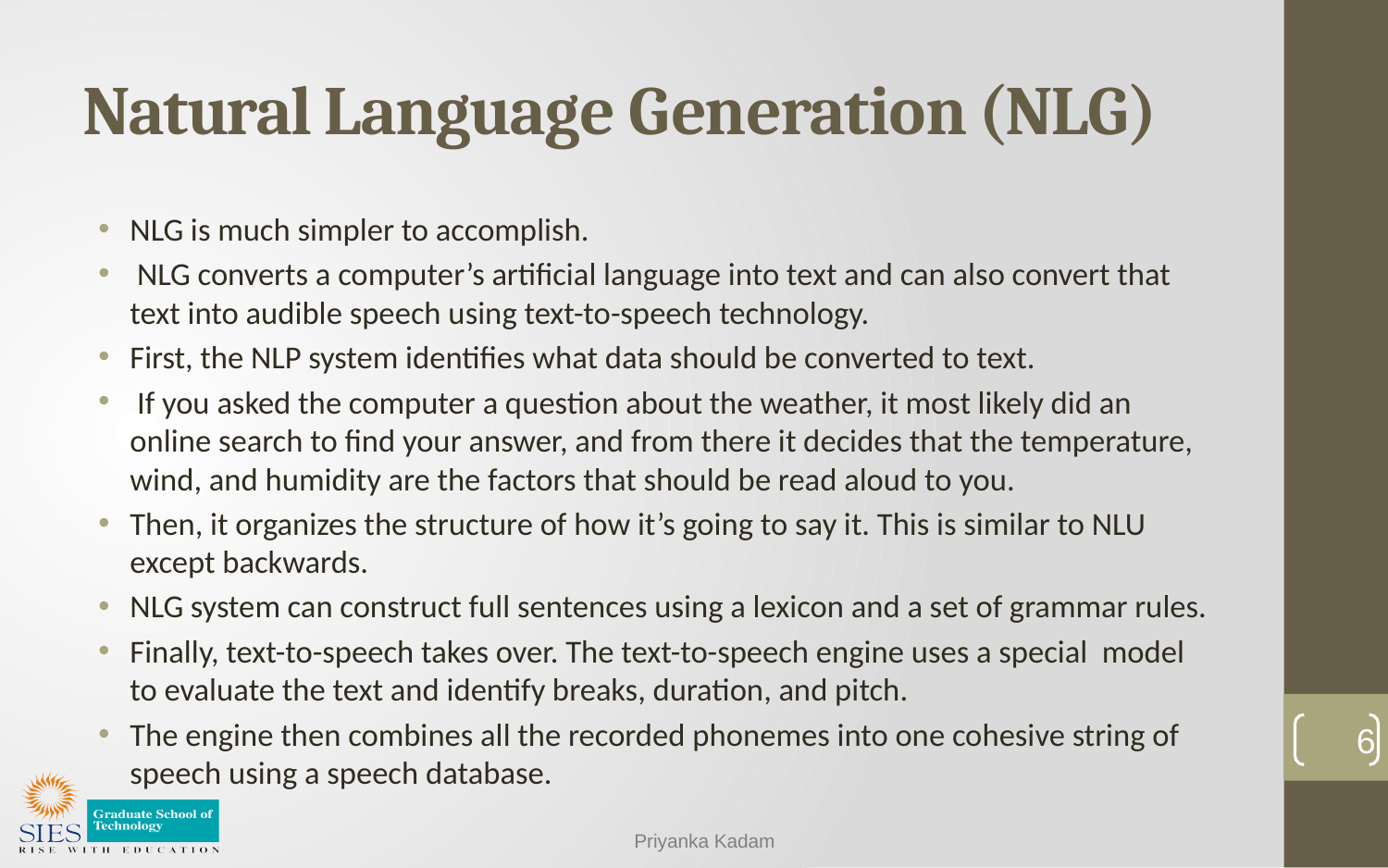

# Natural Language Generation (NLG)
NLG is much simpler to accomplish.
 NLG converts a computer’s artificial language into text and can also convert that text into audible speech using text-to-speech technology.
First, the NLP system identifies what data should be converted to text.
 If you asked the computer a question about the weather, it most likely did an online search to find your answer, and from there it decides that the temperature, wind, and humidity are the factors that should be read aloud to you.
Then, it organizes the structure of how it’s going to say it. This is similar to NLU except backwards.
NLG system can construct full sentences using a lexicon and a set of grammar rules.
Finally, text-to-speech takes over. The text-to-speech engine uses a special  model to evaluate the text and identify breaks, duration, and pitch.
The engine then combines all the recorded phonemes into one cohesive string of speech using a speech database.

6